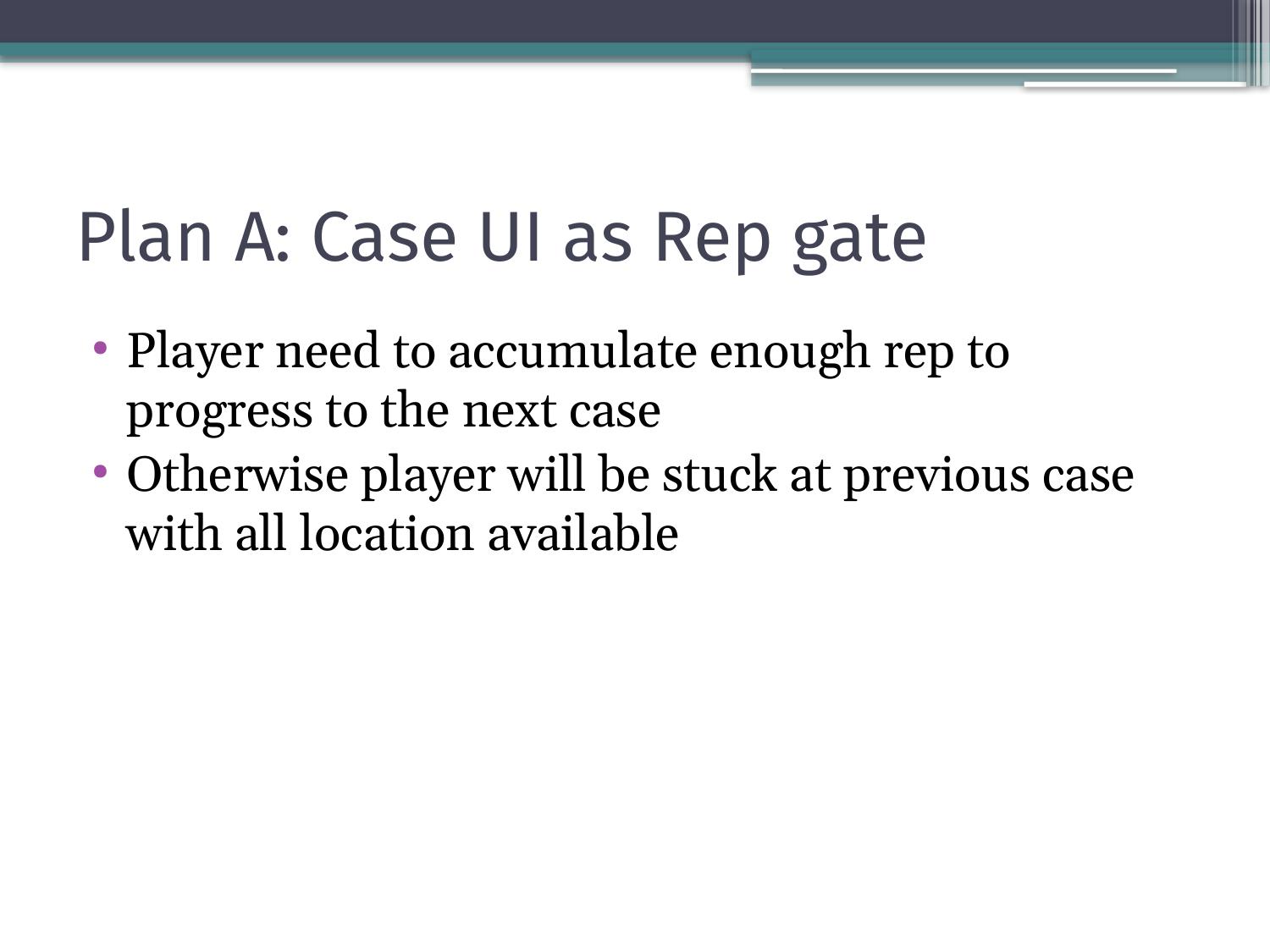

# Plan A: Case UI as Rep gate
Player need to accumulate enough rep to progress to the next case
Otherwise player will be stuck at previous case with all location available